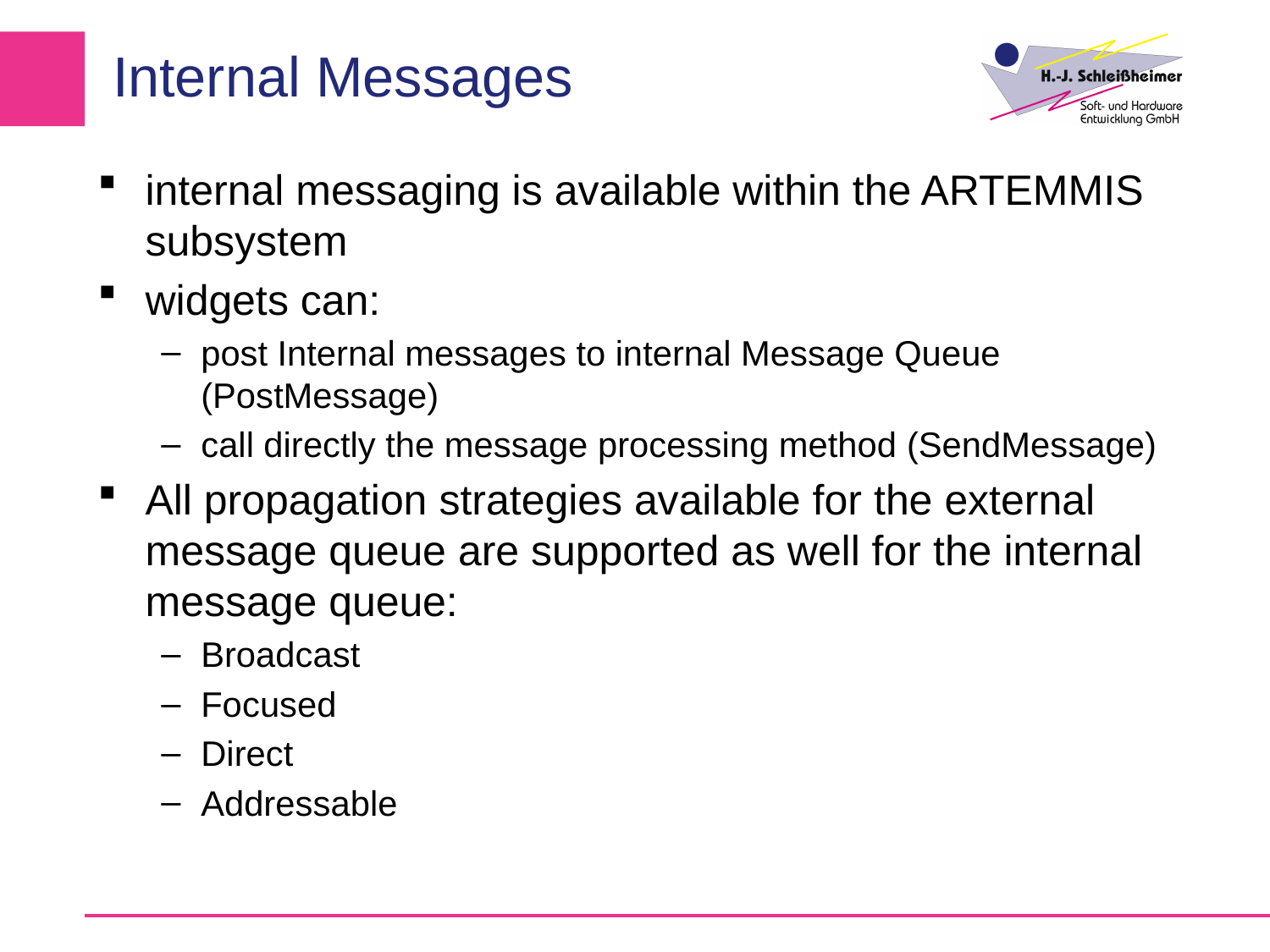

# Internal Messages
internal messaging is available within the ARTEMMIS subsystem
widgets can:
post Internal messages to internal Message Queue (PostMessage)
call directly the message processing method (SendMessage)
All propagation strategies available for the external message queue are supported as well for the internal message queue:
Broadcast
Focused
Direct
Addressable